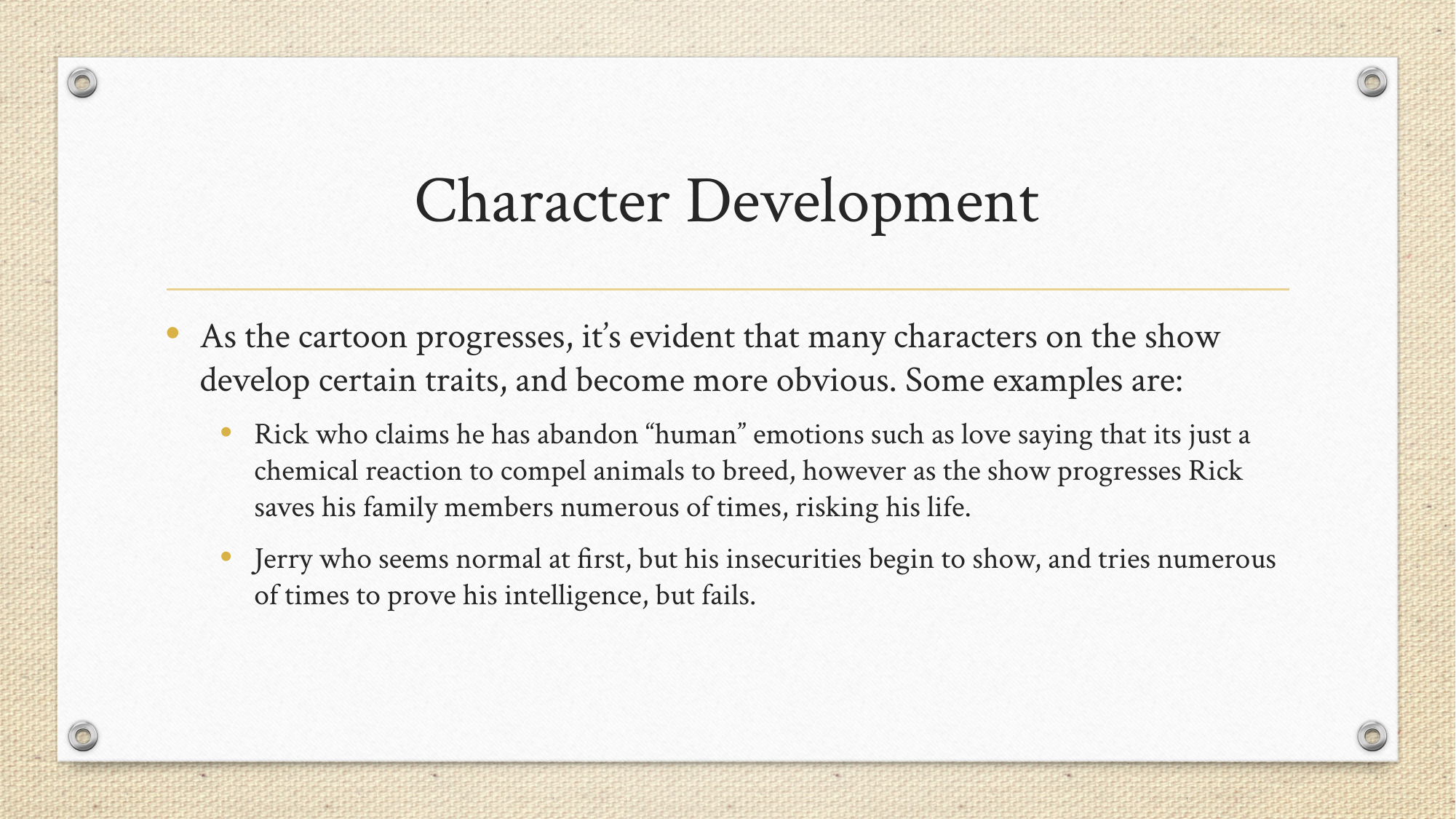

# Character Development
As the cartoon progresses, it’s evident that many characters on the show develop certain traits, and become more obvious. Some examples are:
Rick who claims he has abandon “human” emotions such as love saying that its just a chemical reaction to compel animals to breed, however as the show progresses Rick saves his family members numerous of times, risking his life.
Jerry who seems normal at first, but his insecurities begin to show, and tries numerous of times to prove his intelligence, but fails.